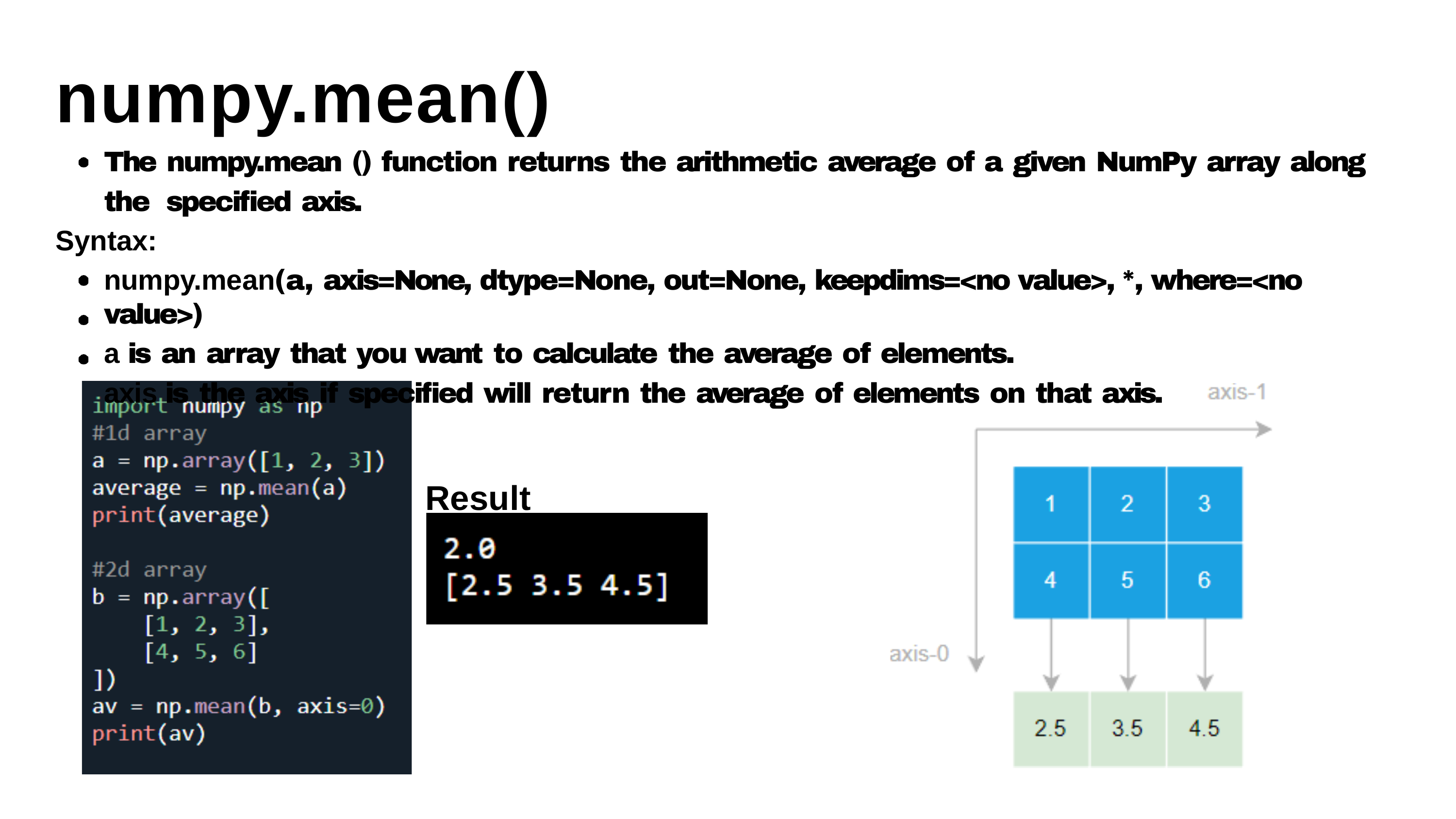

# numpy.mean()
The numpy.mean () function returns the arithmetic average of a given NumPy array along the  specified axis.
Syntax:
numpy.mean(a, axis=None, dtype=None, out=None, keepdims=<no value>, *, where=<no value>)
a is an array that you want to calculate the average of elements.
axis is the axis if specified will return the average of elements on that axis.

Result